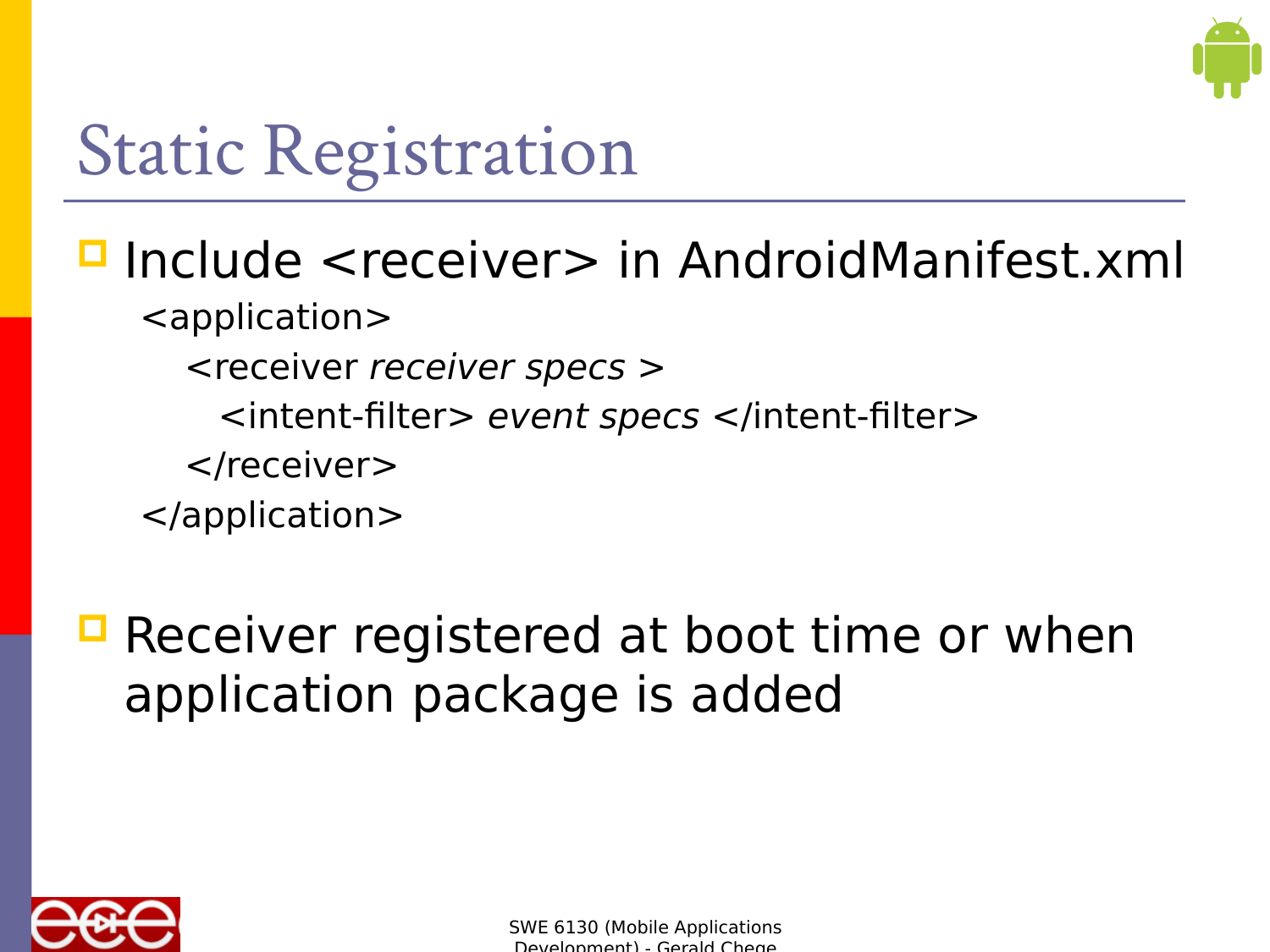

# Static Registration
Include <receiver> in AndroidManifest.xml
<application>
    <receiver receiver specs >
       <intent-filter> event specs </intent-filter>
    </receiver>
</application>

Receiver registered at boot time or when application package is added
SWE 6130 (Mobile Applications Development) - Gerald Chege